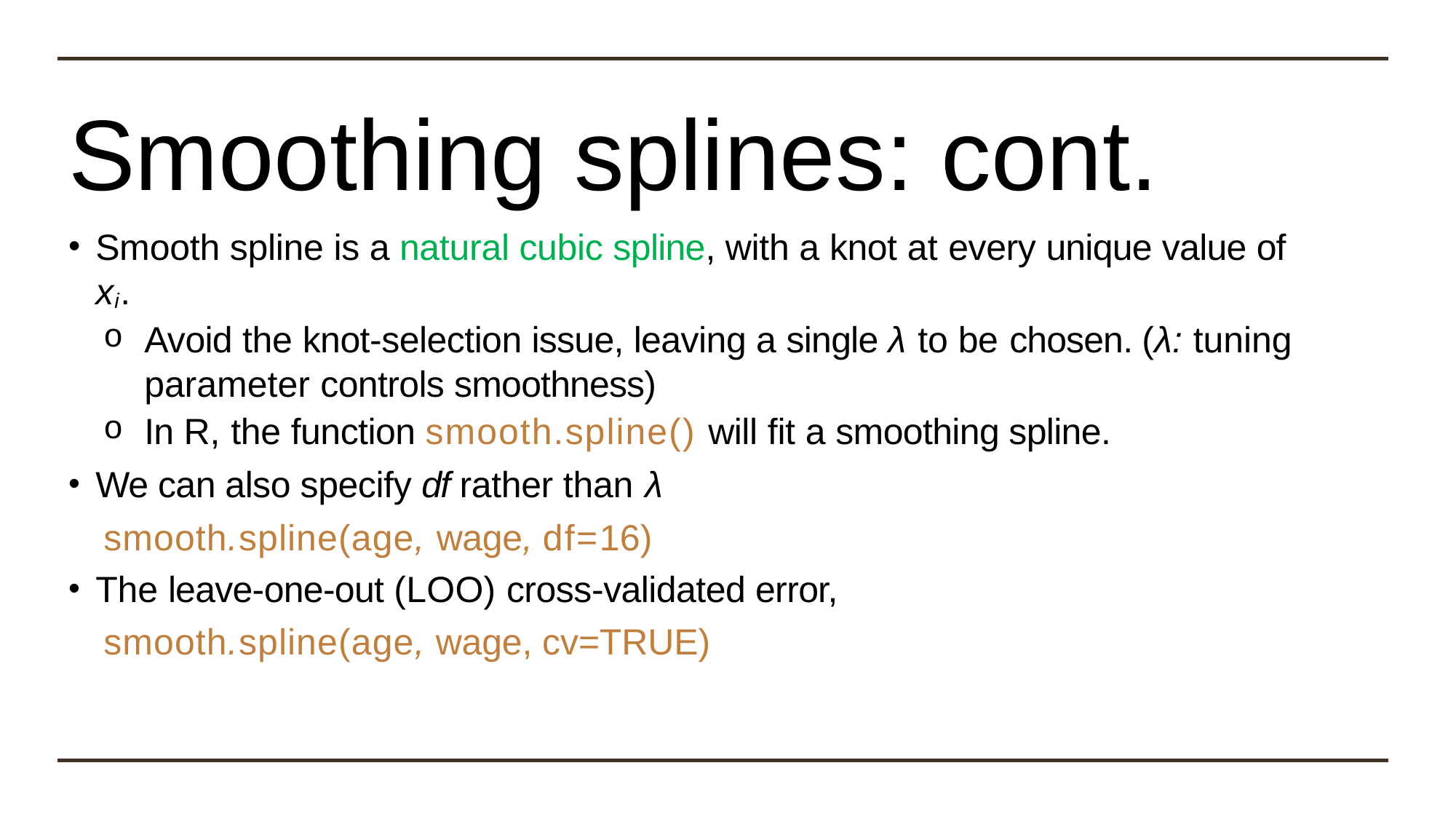

# Smoothing splines: cont.
Smooth spline is a natural cubic spline, with a knot at every unique value of xi.
Avoid the knot-selection issue, leaving a single λ to be chosen. (λ: tuning parameter controls smoothness)
In R, the function smooth.spline() will fit a smoothing spline.
We can also specify df rather than λ
smooth.spline(age, wage, df=16)
The leave-one-out (LOO) cross-validated error,
smooth.spline(age, wage, cv=TRUE)